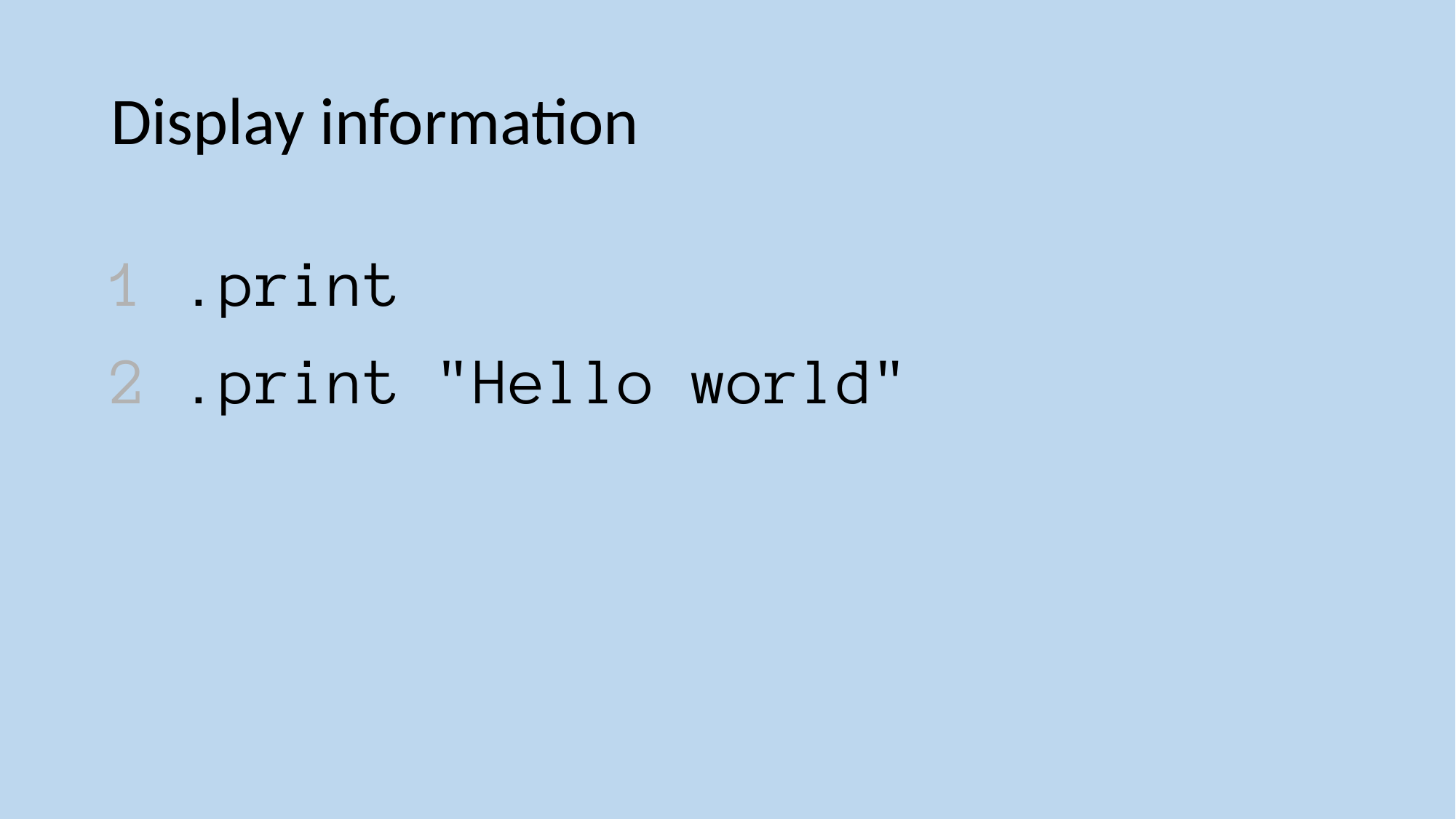

# Display information
1 .print
2 .print "Hello world"